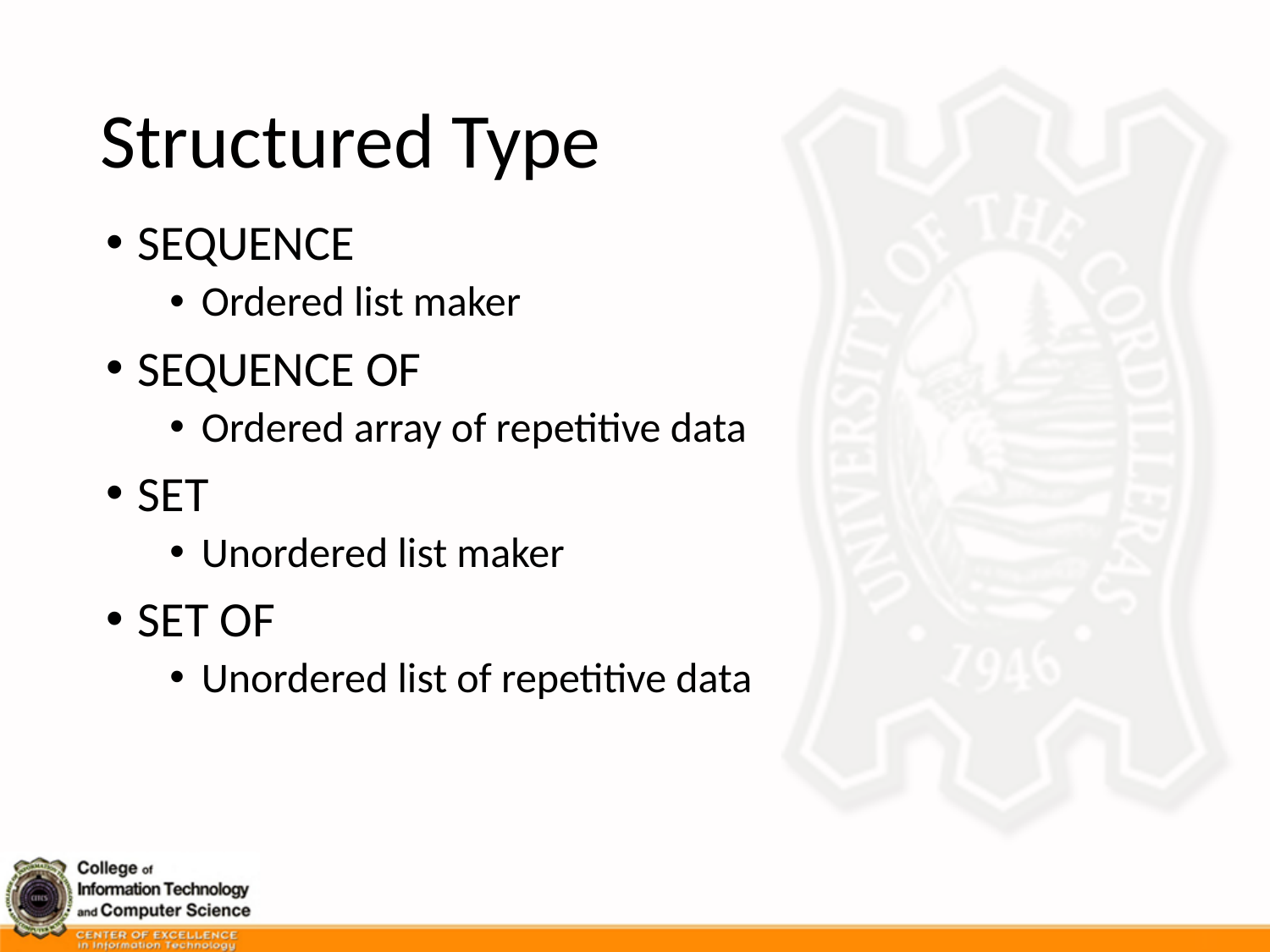

# Structured Type
SEQUENCE
Ordered list maker
SEQUENCE OF
Ordered array of repetitive data
SET
Unordered list maker
SET OF
Unordered list of repetitive data